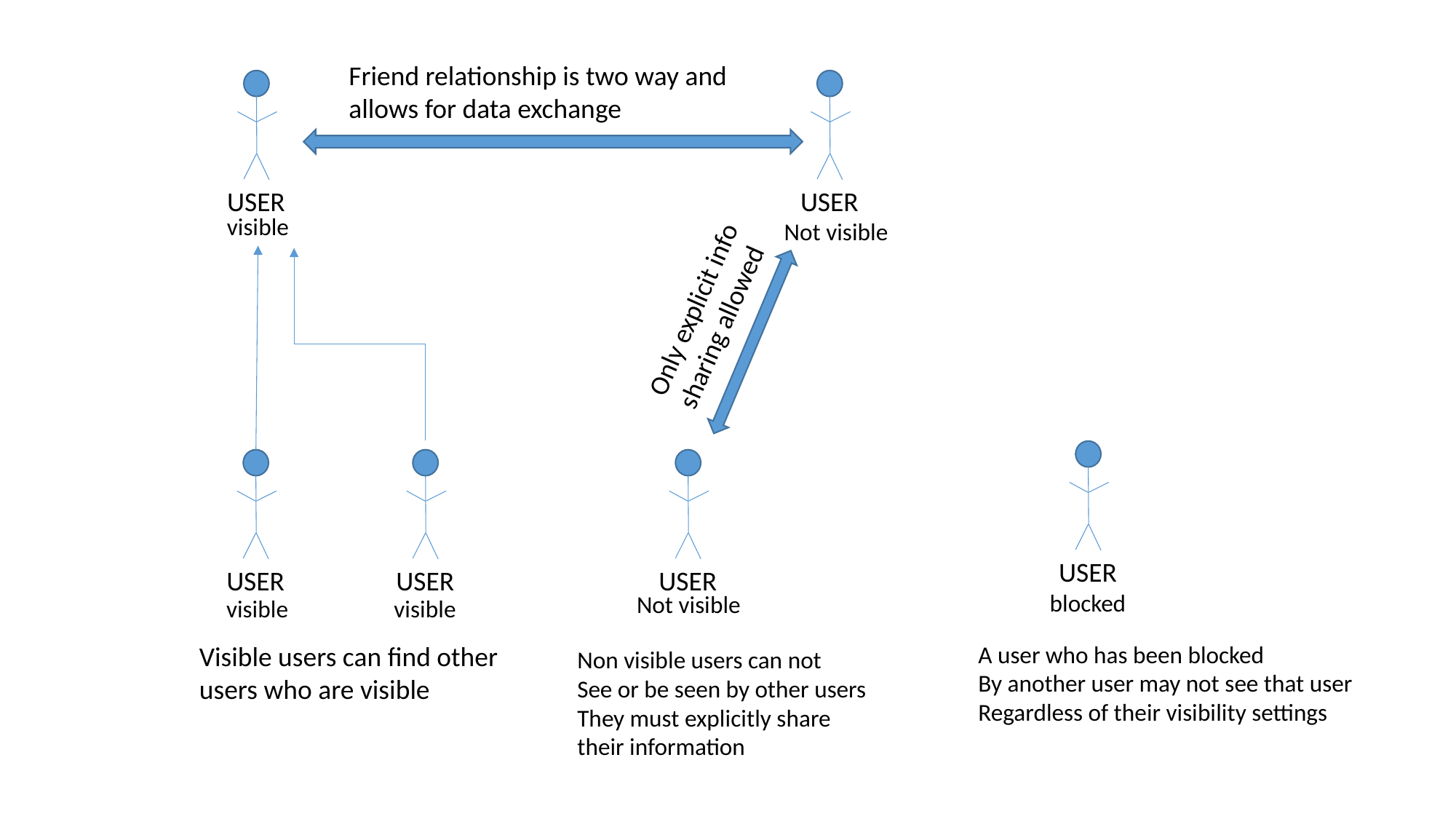

Friend relationship is two way and
allows for data exchange

USER

USER

visible
Not visible
Only explicit info
sharing allowed

USER

USER

USER

USER
blocked
Not visible
visible
visible
Visible users can find other
users who are visible
A user who has been blocked
By another user may not see that user
Regardless of their visibility settings
Non visible users can not
See or be seen by other users
They must explicitly share
their information